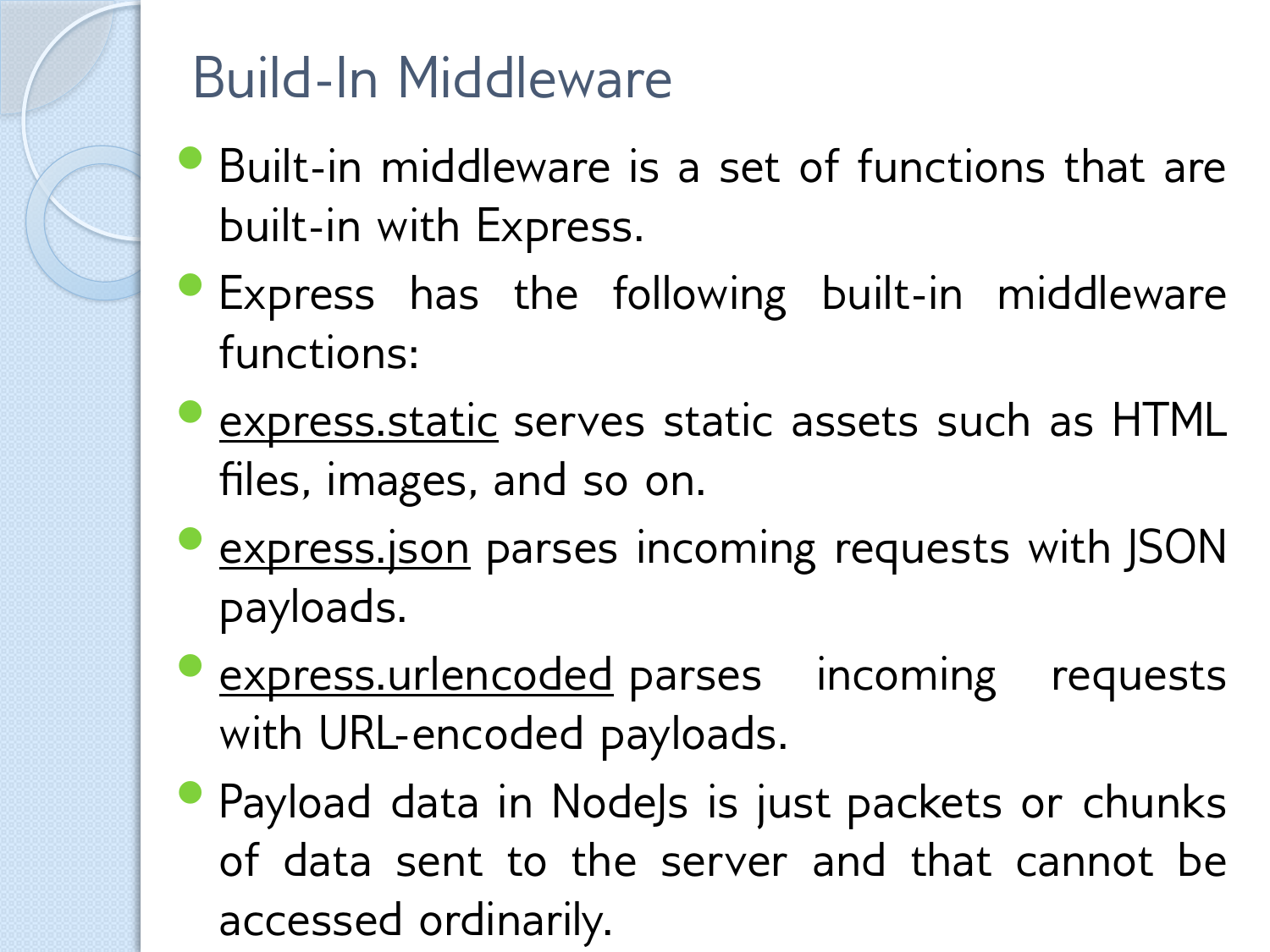

# Build-In Middleware
Built-in middleware is a set of functions that are built-in with Express.
Express has the following built-in middleware functions:
express.static serves static assets such as HTML files, images, and so on.
express.json parses incoming requests with JSON payloads.
express.urlencoded parses incoming requests with URL-encoded payloads.
Payload data in NodeJs is just packets or chunks of data sent to the server and that cannot be accessed ordinarily.